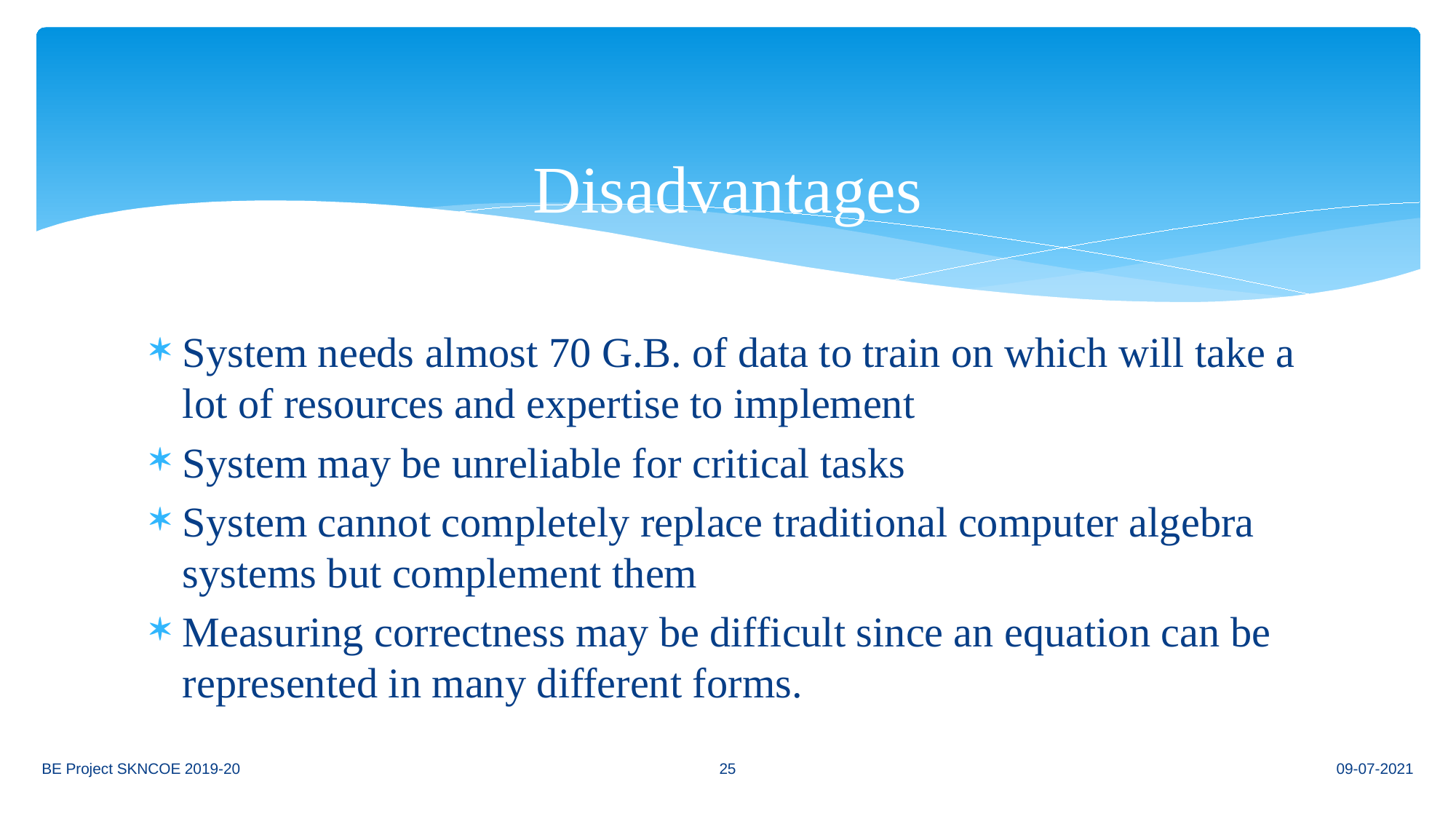

# Disadvantages
System needs almost 70 G.B. of data to train on which will take a lot of resources and expertise to implement
System may be unreliable for critical tasks
System cannot completely replace traditional computer algebra systems but complement them
Measuring correctness may be difficult since an equation can be represented in many different forms.

25
BE Project SKNCOE 2019-20
09-07-2021